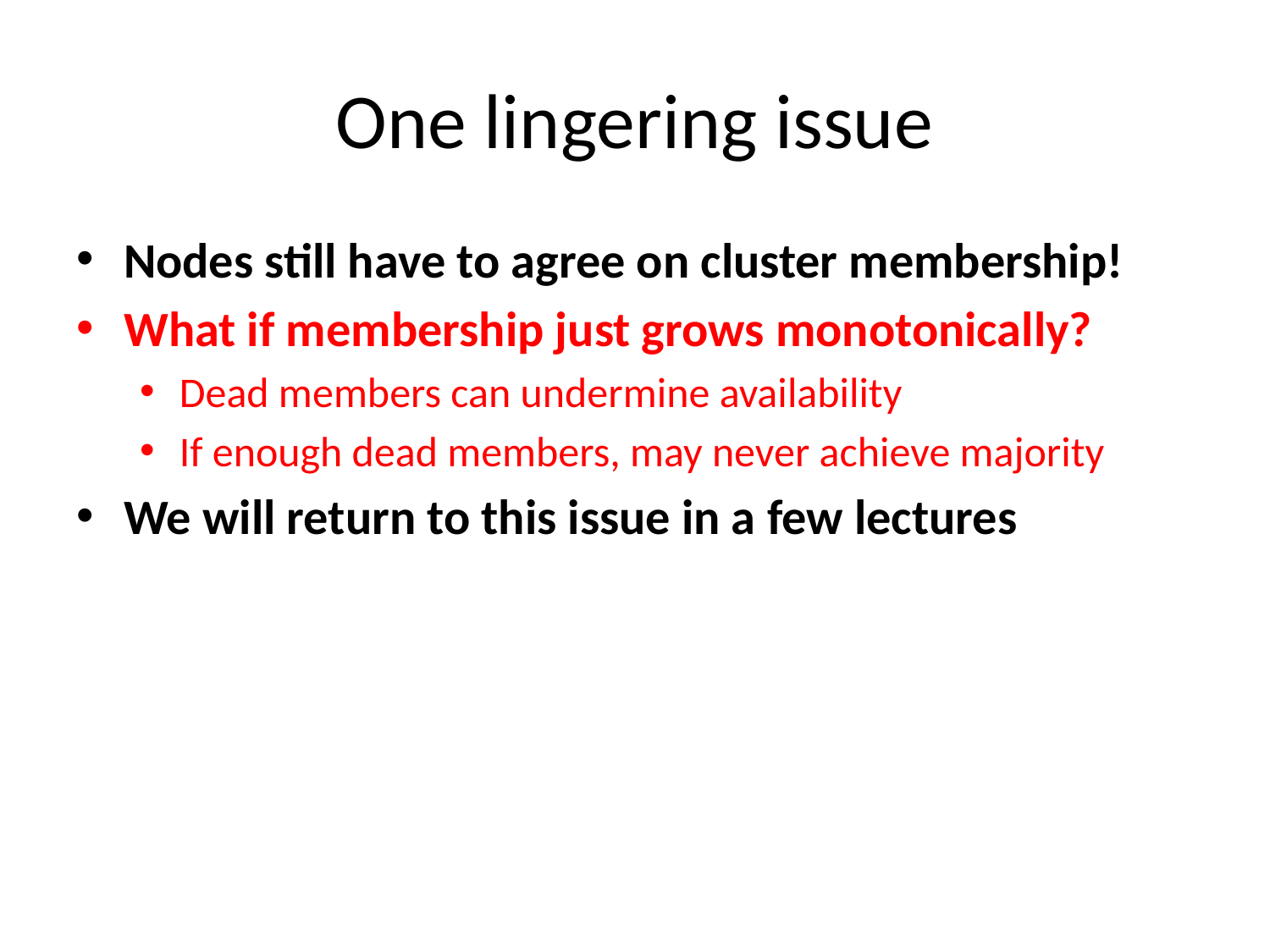

# One lingering issue
Nodes still have to agree on cluster membership!
What if membership just grows monotonically?
Dead members can undermine availability
If enough dead members, may never achieve majority
We will return to this issue in a few lectures